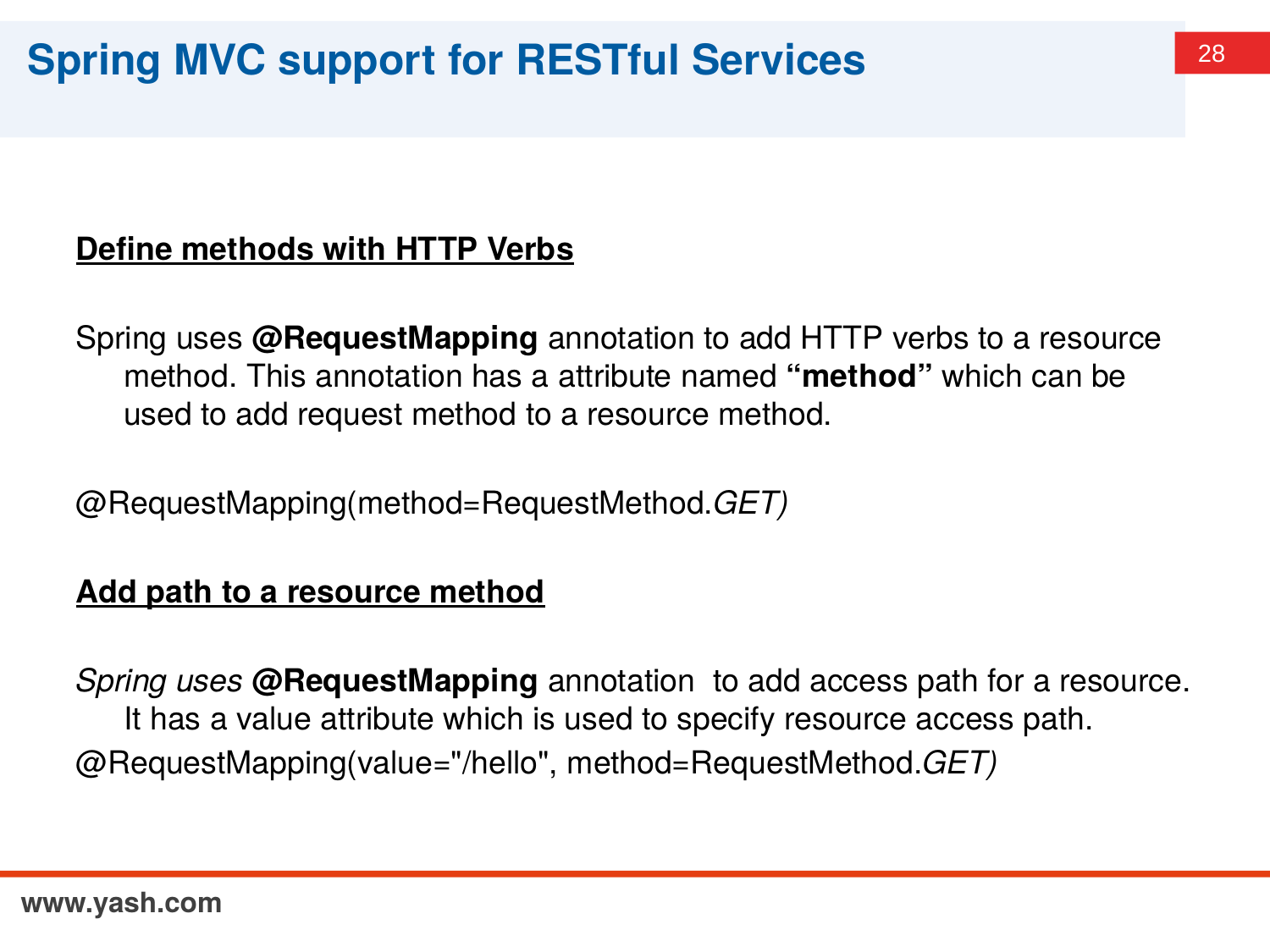

# Spring MVC support for RESTful Services
Define methods with HTTP Verbs

Spring uses @RequestMapping annotation to add HTTP verbs to a resource method. This annotation has a attribute named “method” which can be used to add request method to a resource method.

@RequestMapping(method=RequestMethod.GET)

Add path to a resource method

Spring uses @RequestMapping annotation  to add access path for a resource. It has a value attribute which is used to specify resource access path.
@RequestMapping(value="/hello", method=RequestMethod.GET)